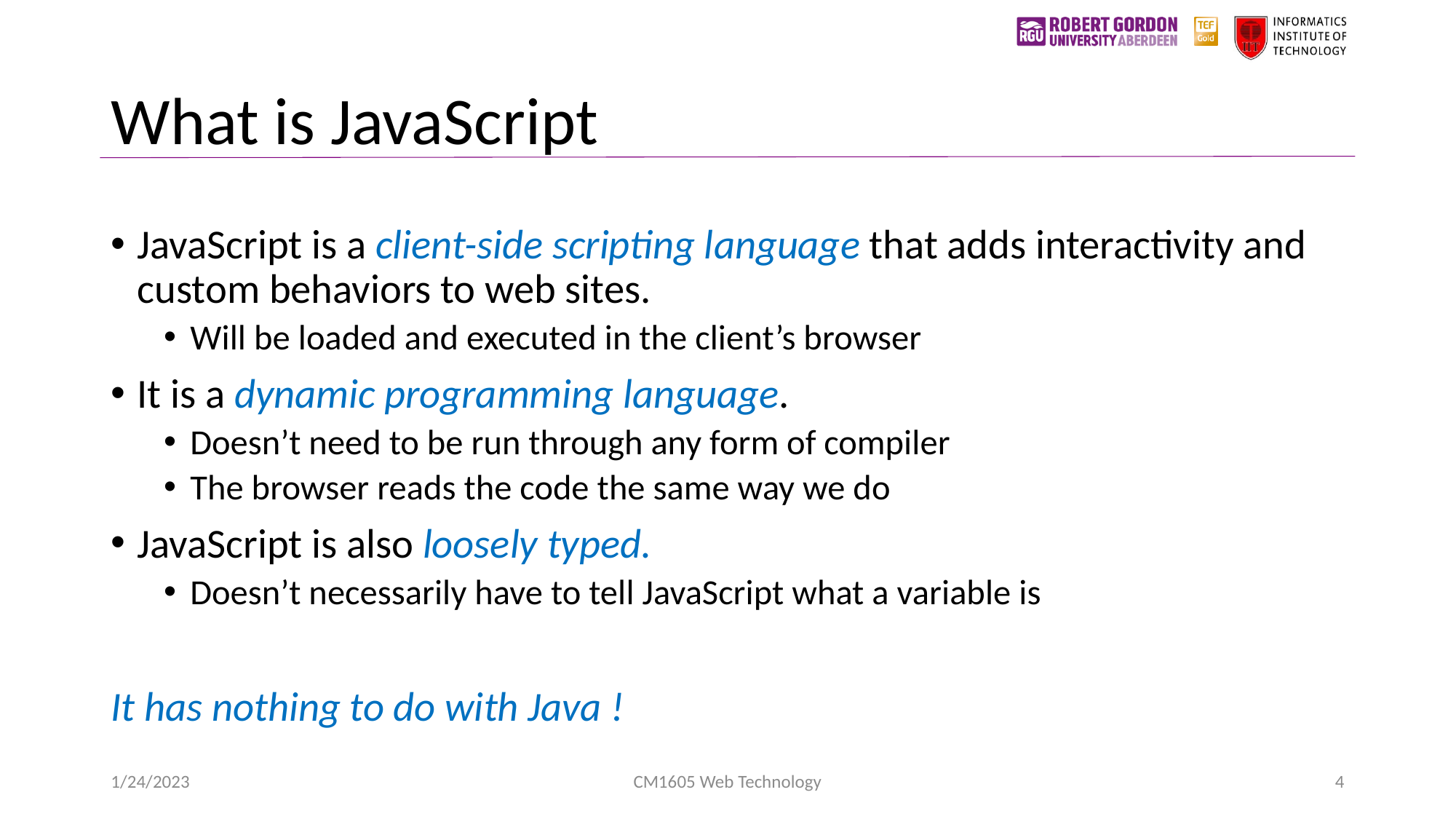

# What is JavaScript
JavaScript is a client-side scripting language that adds interactivity and custom behaviors to web sites.
Will be loaded and executed in the client’s browser
It is a dynamic programming language.
Doesn’t need to be run through any form of compiler
The browser reads the code the same way we do
JavaScript is also loosely typed.
Doesn’t necessarily have to tell JavaScript what a variable is

It has nothing to do with Java !
1/24/2023
CM1605 Web Technology
4